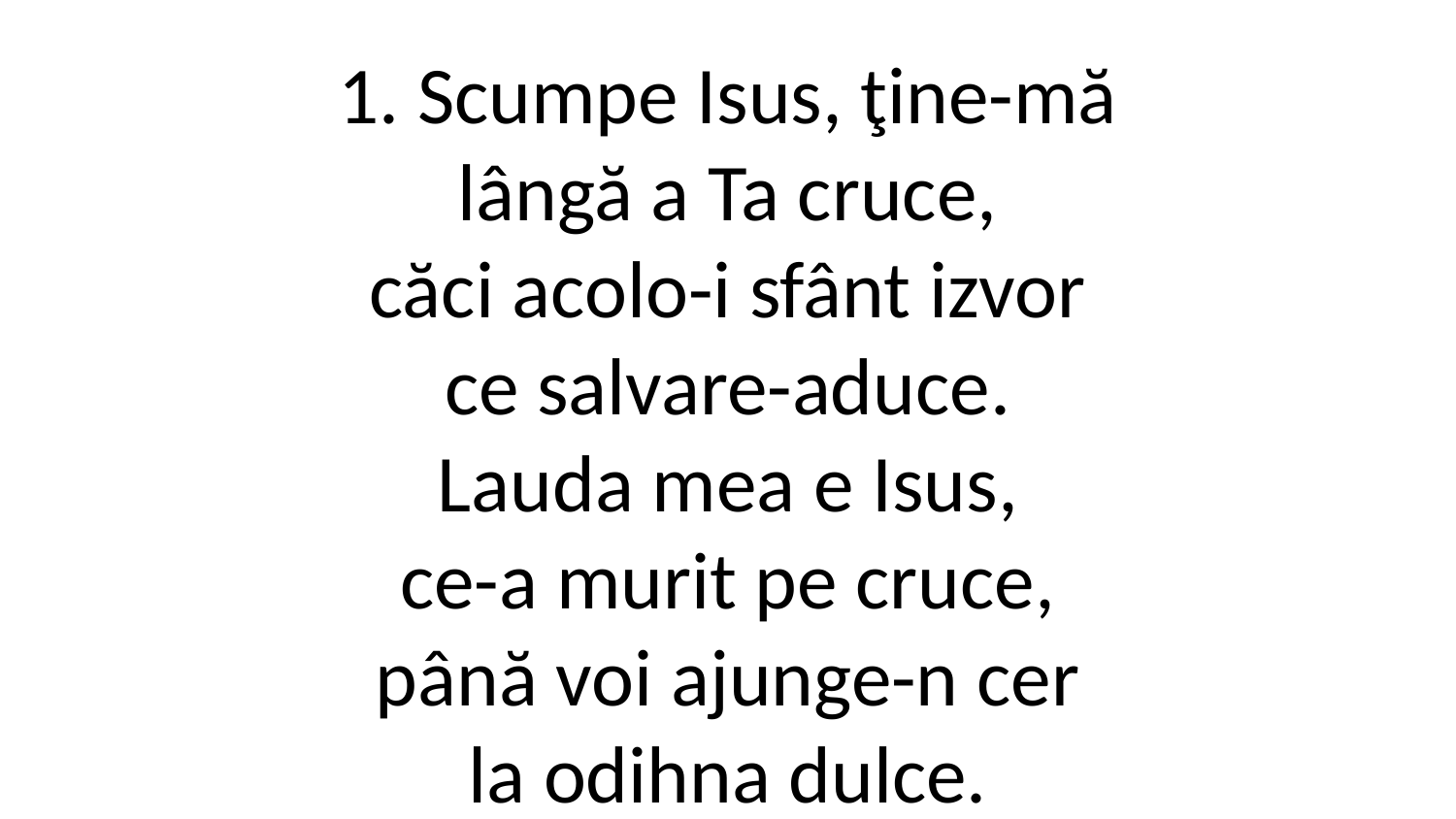

1. Scumpe Isus, ţine-mă
lângă a Ta cruce,
căci acolo-i sfânt izvor
ce salvare-aduce.
Lauda mea e Isus,
ce-a murit pe cruce,
până voi ajunge-n cer
la odihna dulce.